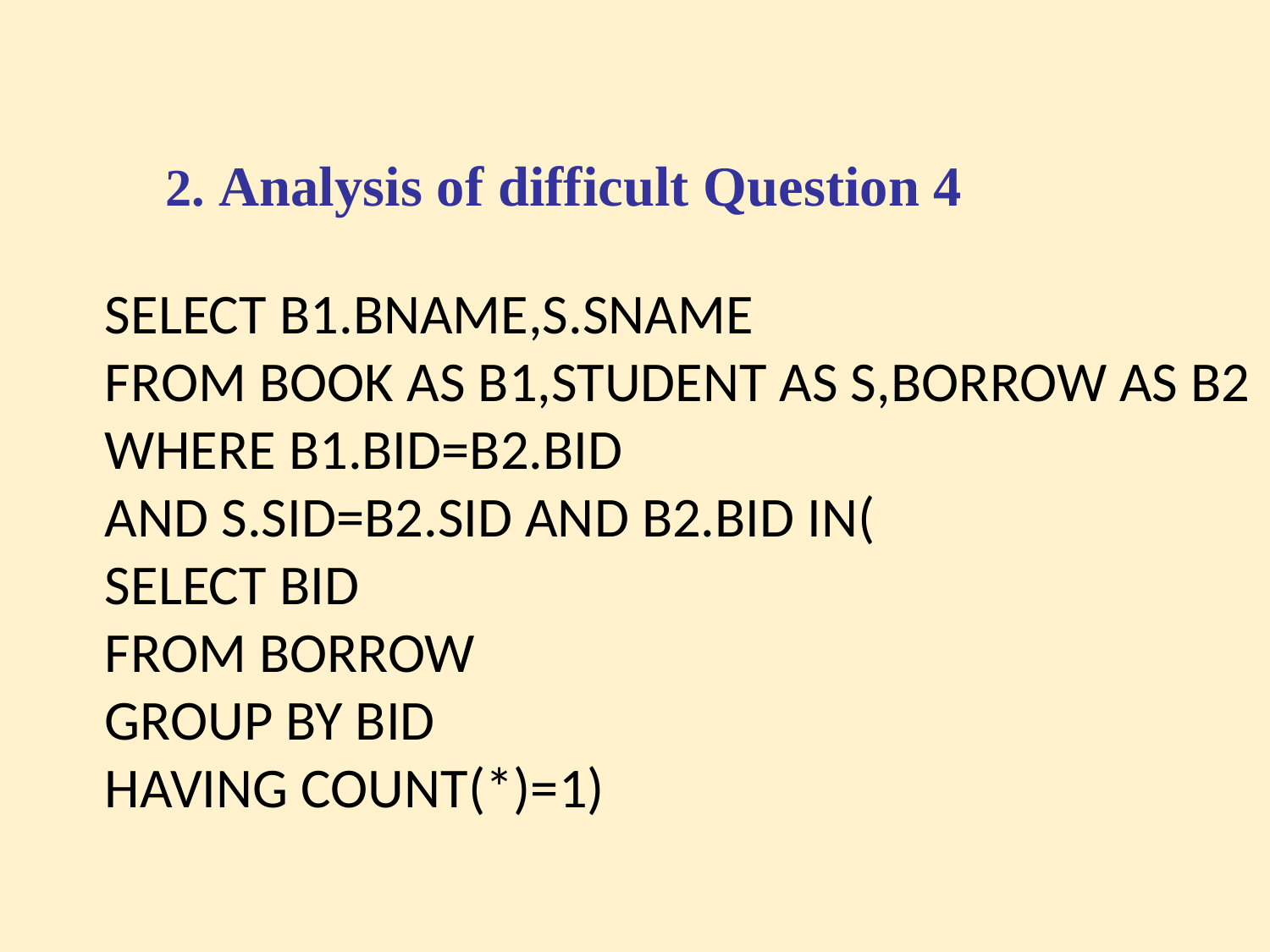

2. Analysis of difficult Question 4
SELECT B1.BNAME,S.SNAME
FROM BOOK AS B1,STUDENT AS S,BORROW AS B2
WHERE B1.BID=B2.BID
AND S.SID=B2.SID AND B2.BID IN(
SELECT BID
FROM BORROW
GROUP BY BID
HAVING COUNT(*)=1)